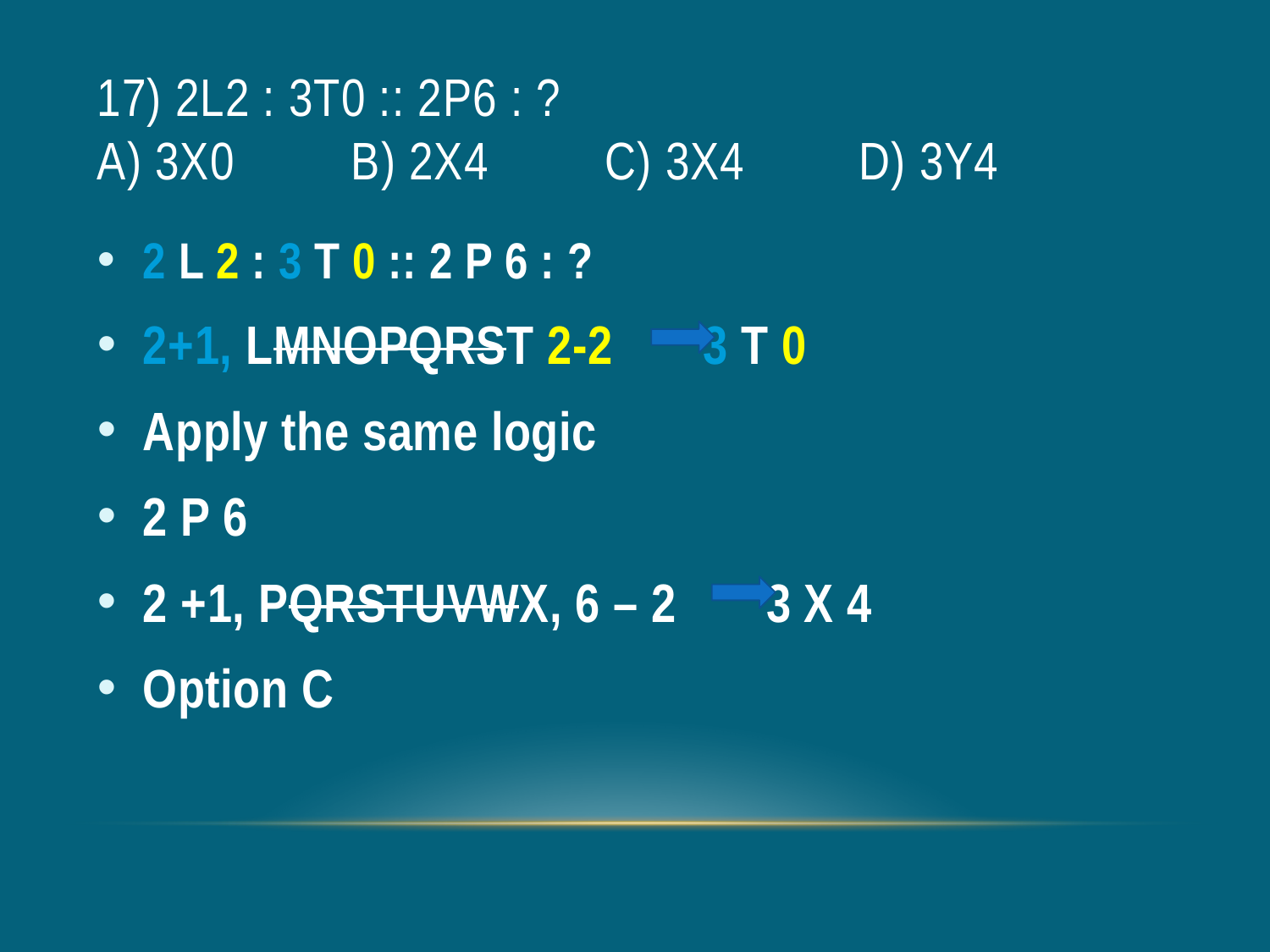

# 17) 2L2 : 3T0 :: 2P6 : ? a) 3X0 	b) 2X4	c) 3X4 	d) 3Y4
2 L 2 : 3 T 0 :: 2 P 6 : ?
2+1, LMNOPQRST 2-2       3 T 0
Apply the same logic
2 P 6
2 +1, PQRSTUVWX, 6 – 2       3 X 4
Option C